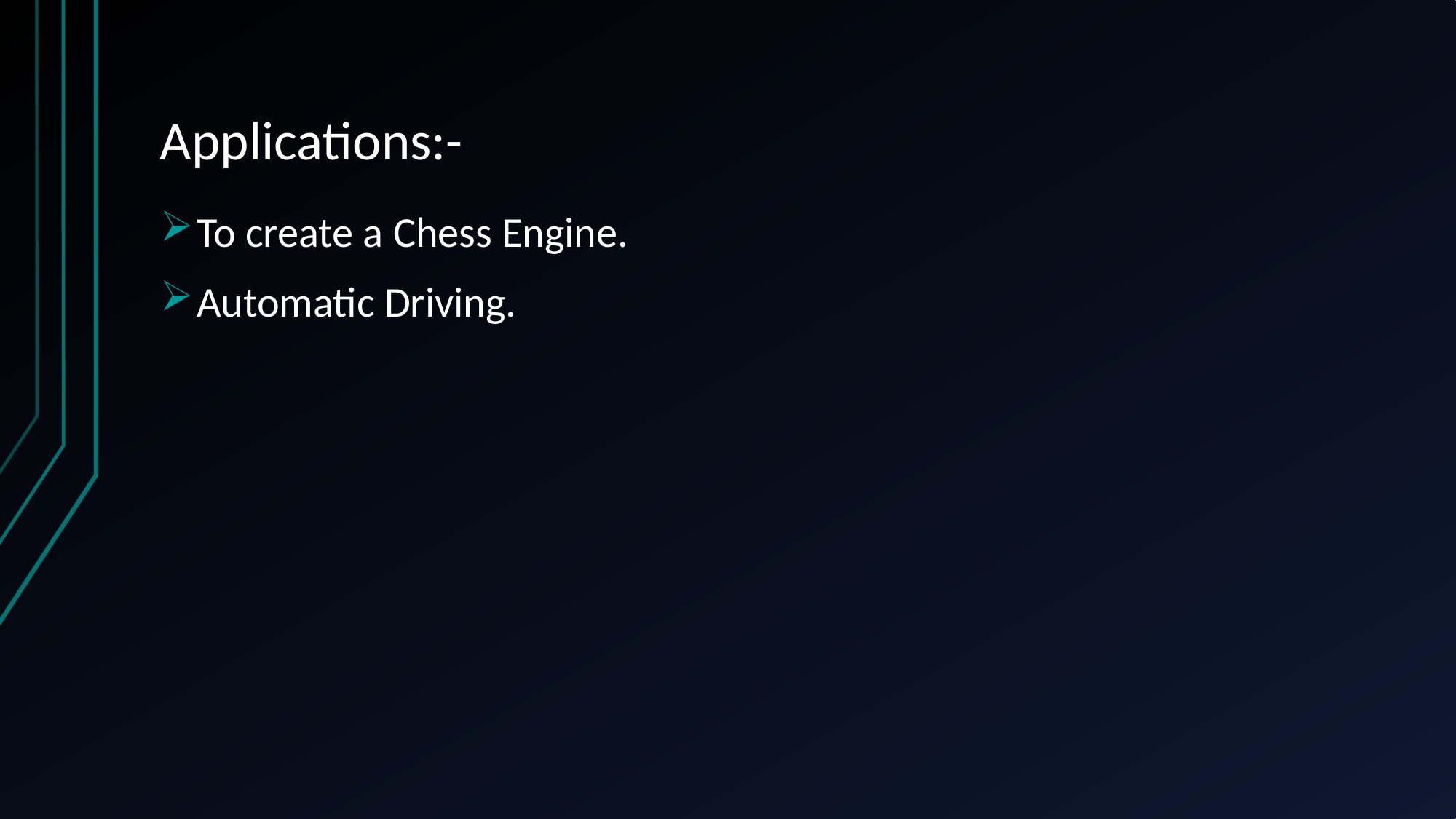

# Applications:-
To create a Chess Engine.
Automatic Driving.